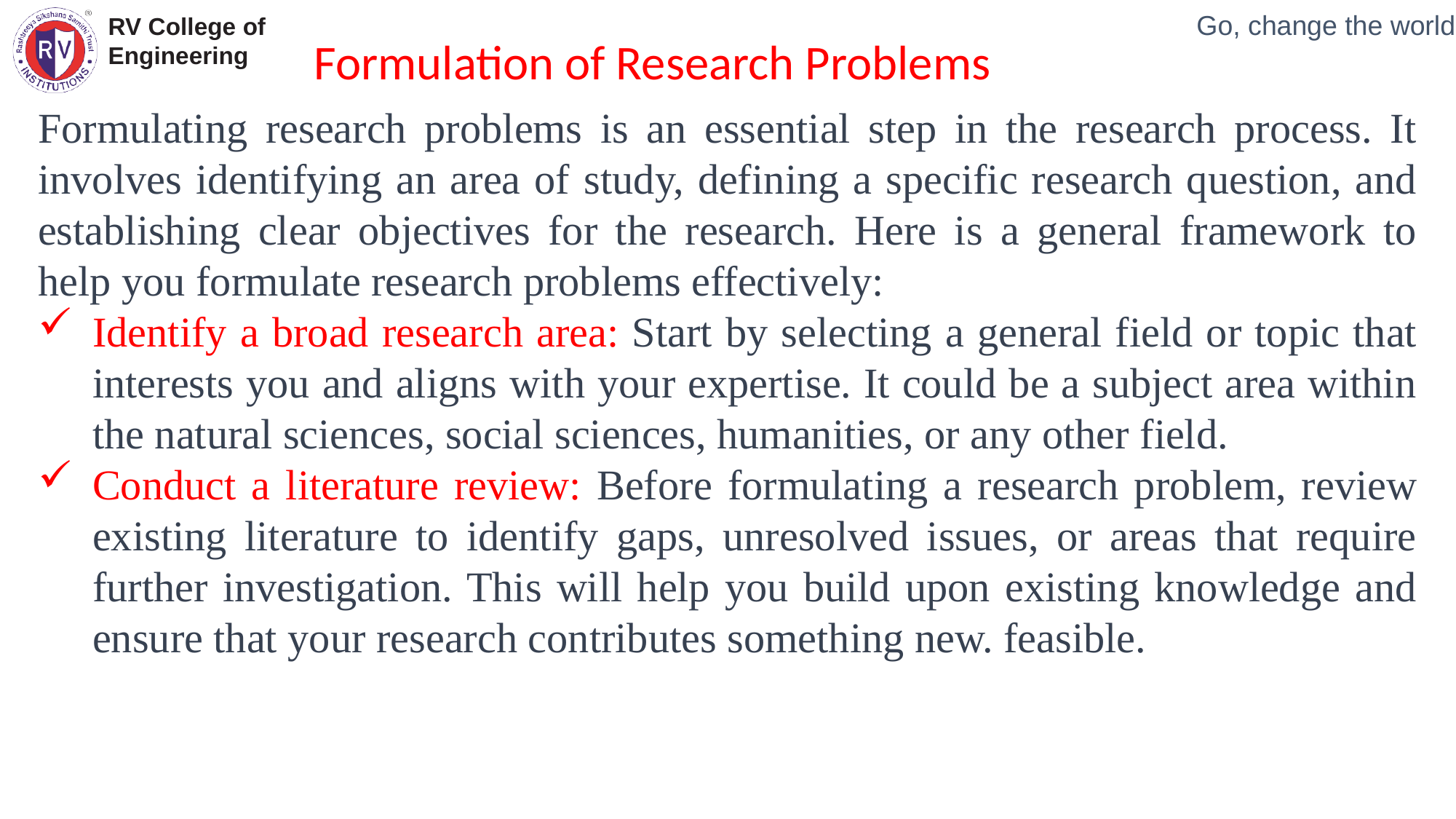

Formulation of Research Problems
Mechanical  Engineering Department
Formulating research problems is an essential step in the research process. It involves identifying an area of study, defining a specific research question, and establishing clear objectives for the research. Here is a general framework to help you formulate research problems effectively:
Identify a broad research area: Start by selecting a general field or topic that interests you and aligns with your expertise. It could be a subject area within the natural sciences, social sciences, humanities, or any other field.
Conduct a literature review: Before formulating a research problem, review existing literature to identify gaps, unresolved issues, or areas that require further investigation. This will help you build upon existing knowledge and ensure that your research contributes something new. feasible.